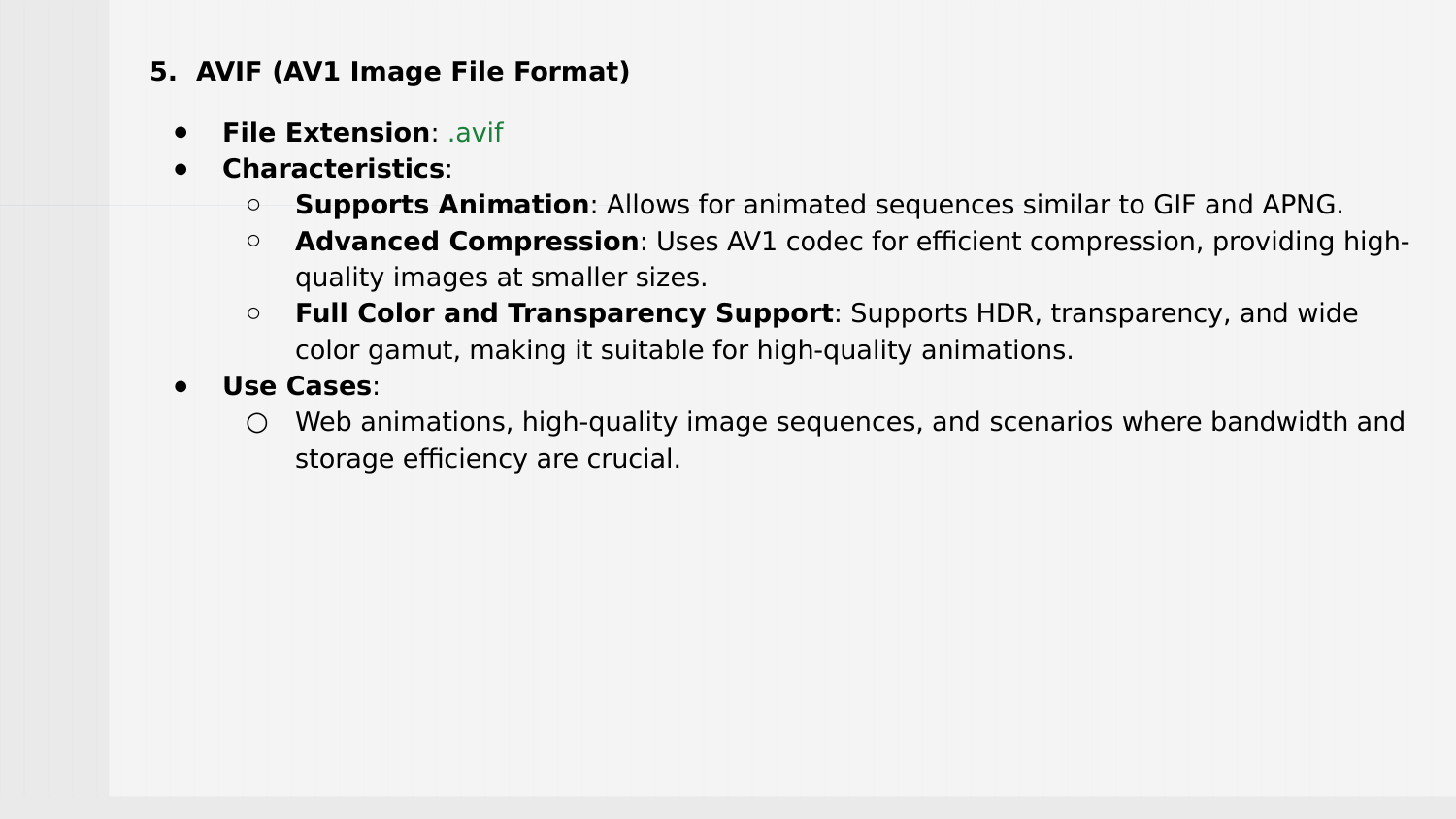

5.  AVIF (AV1 Image File Format)
File Extension: .avif
Characteristics:
Supports Animation: Allows for animated sequences similar to GIF and APNG.
Advanced Compression: Uses AV1 codec for efficient compression, providing high-quality images at smaller sizes.
Full Color and Transparency Support: Supports HDR, transparency, and wide color gamut, making it suitable for high-quality animations.
Use Cases:
Web animations, high-quality image sequences, and scenarios where bandwidth and storage efficiency are crucial.